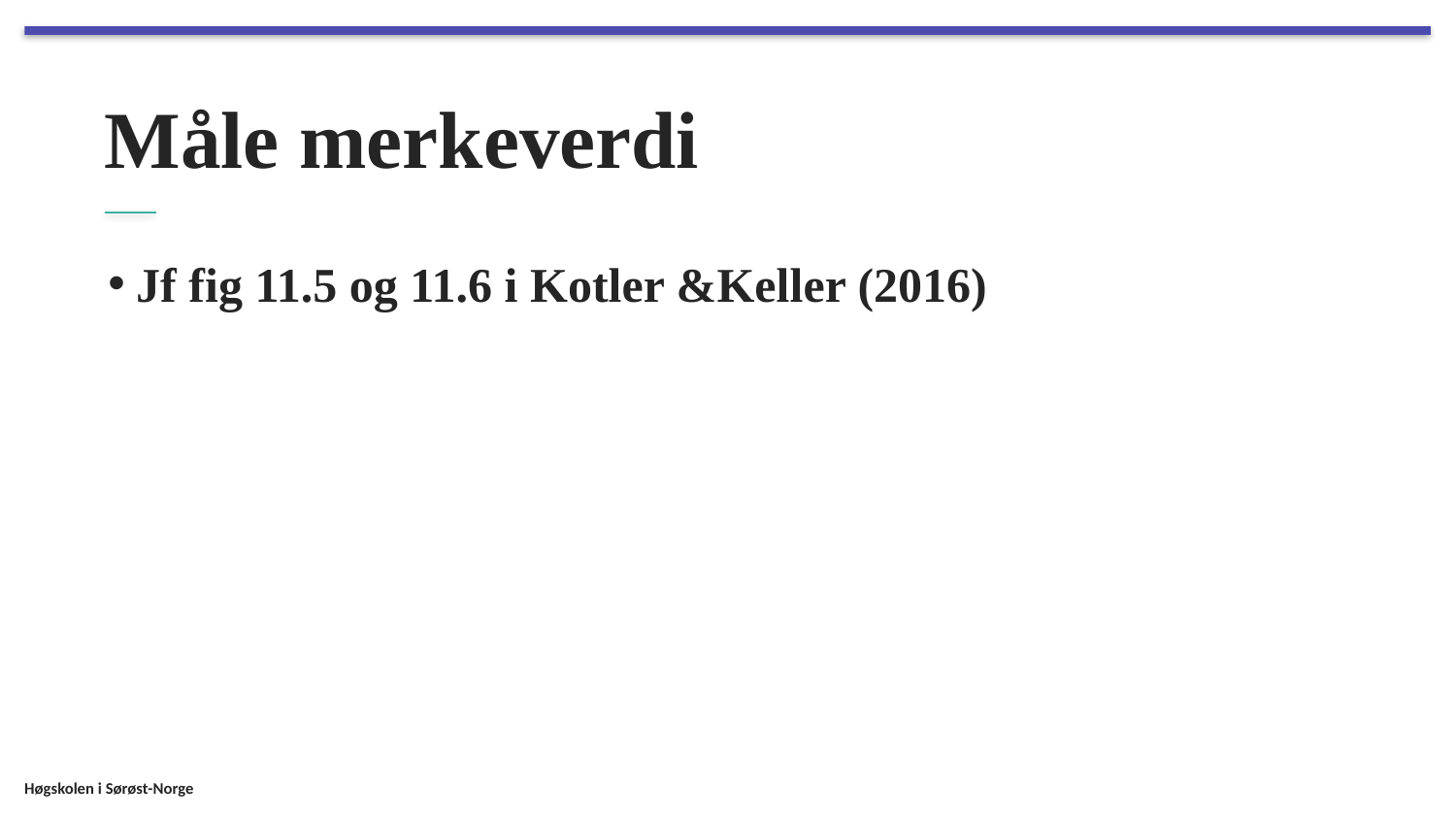

# Måle merkeverdi
Jf fig 11.5 og 11.6 i Kotler &Keller (2016)